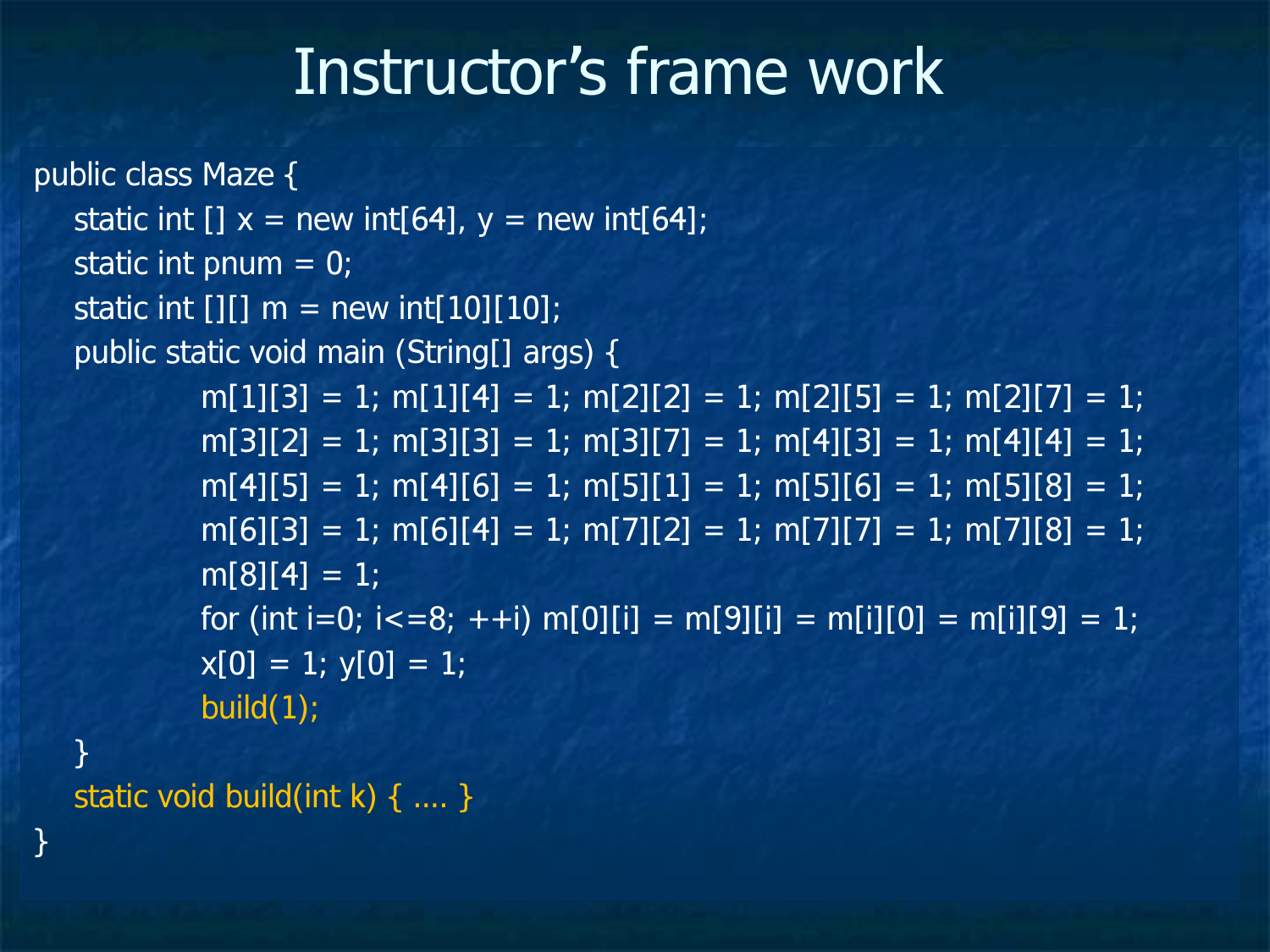

# Instructor’s frame work
public class Maze {
	static int [] x = new int[64], y = new int[64];
	static int pnum = 0;
	static int [][] m = new int[10][10];
	public static void main (String[] args) {
		m[1][3] = 1; m[1][4] = 1; m[2][2] = 1; m[2][5] = 1; m[2][7] = 1;
		m[3][2] = 1; m[3][3] = 1; m[3][7] = 1; m[4][3] = 1; m[4][4] = 1;
		m[4][5] = 1; m[4][6] = 1; m[5][1] = 1; m[5][6] = 1; m[5][8] = 1;
		m[6][3] = 1; m[6][4] = 1; m[7][2] = 1; m[7][7] = 1; m[7][8] = 1;
		m[8][4] = 1;
		for (int i=0; i<=8; ++i) m[0][i] = m[9][i] = m[i][0] = m[i][9] = 1;
		x[0] = 1; y[0] = 1;
		build(1);
	}
	static void build(int k) { …. }
}